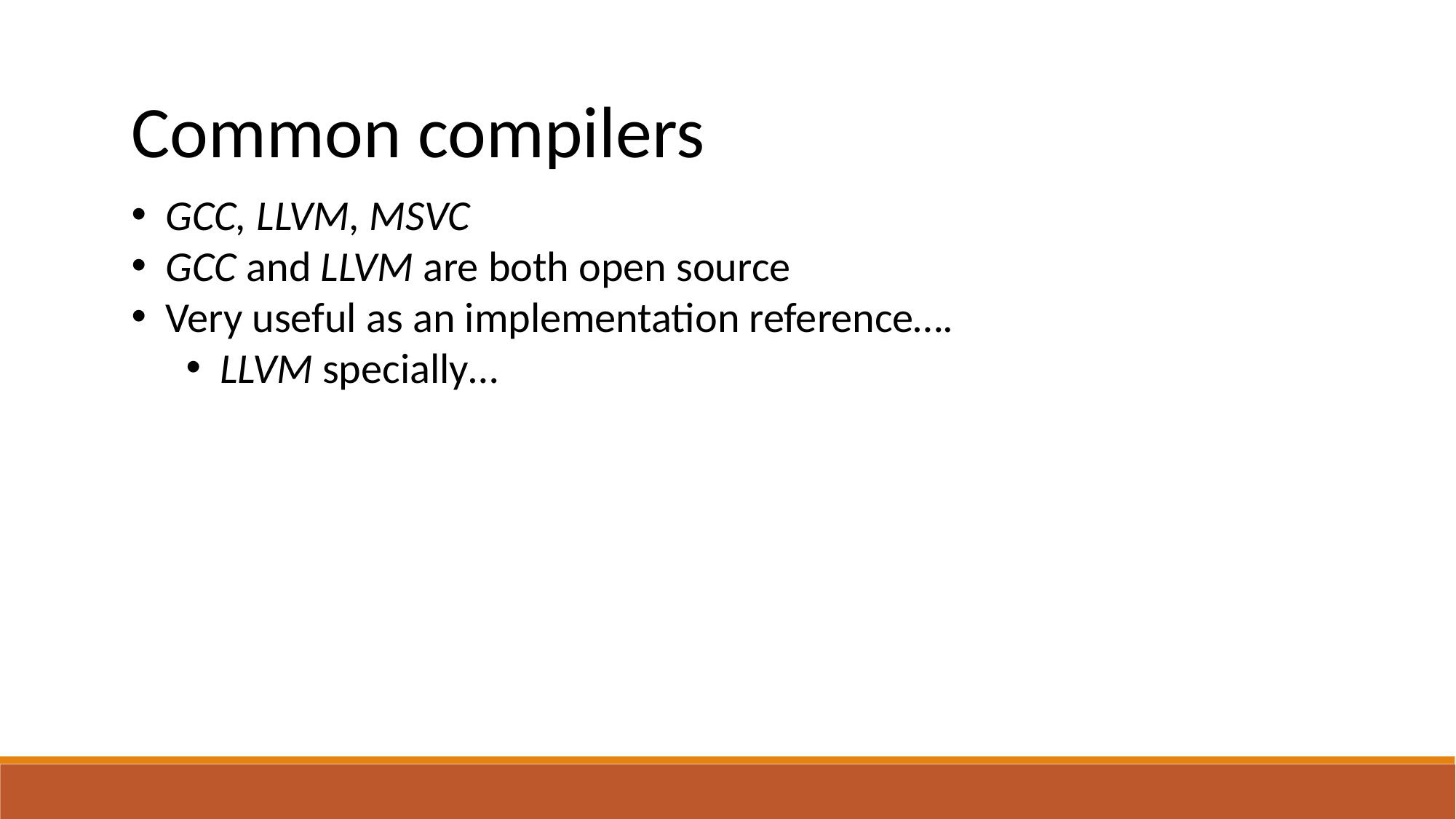

Common compilers
GCC, LLVM, MSVC
GCC and LLVM are both open source
Very useful as an implementation reference….
LLVM specially…